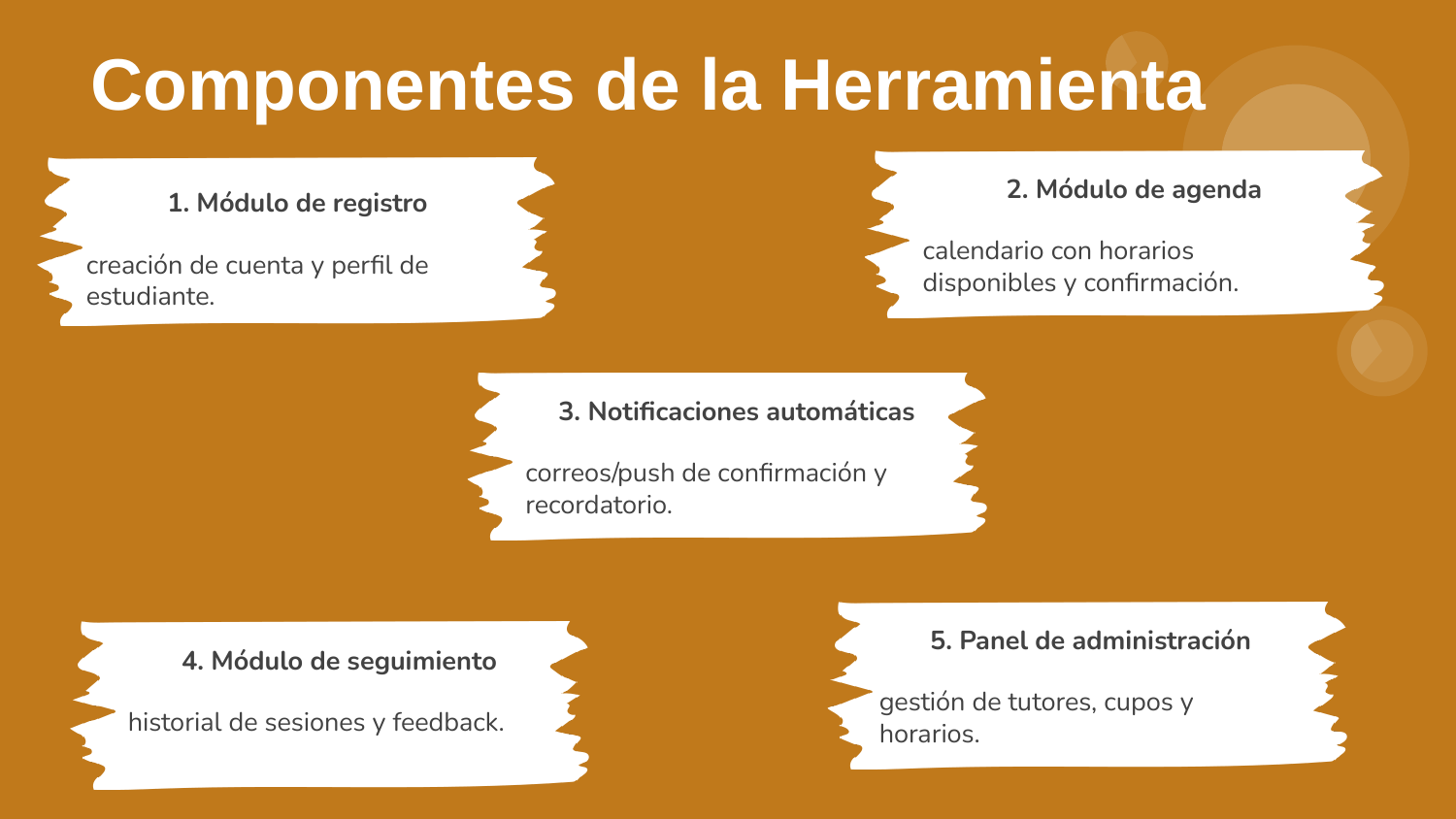

# Componentes de la Herramienta

2. Módulo de agenda

1. Módulo de registro
calendario con horarios disponibles y confirmación.
creación de cuenta y perfil de estudiante.

3. Notificaciones automáticas
correos/push de confirmación y recordatorio.

5. Panel de administración

4. Módulo de seguimiento
gestión de tutores, cupos y horarios.
historial de sesiones y feedback.